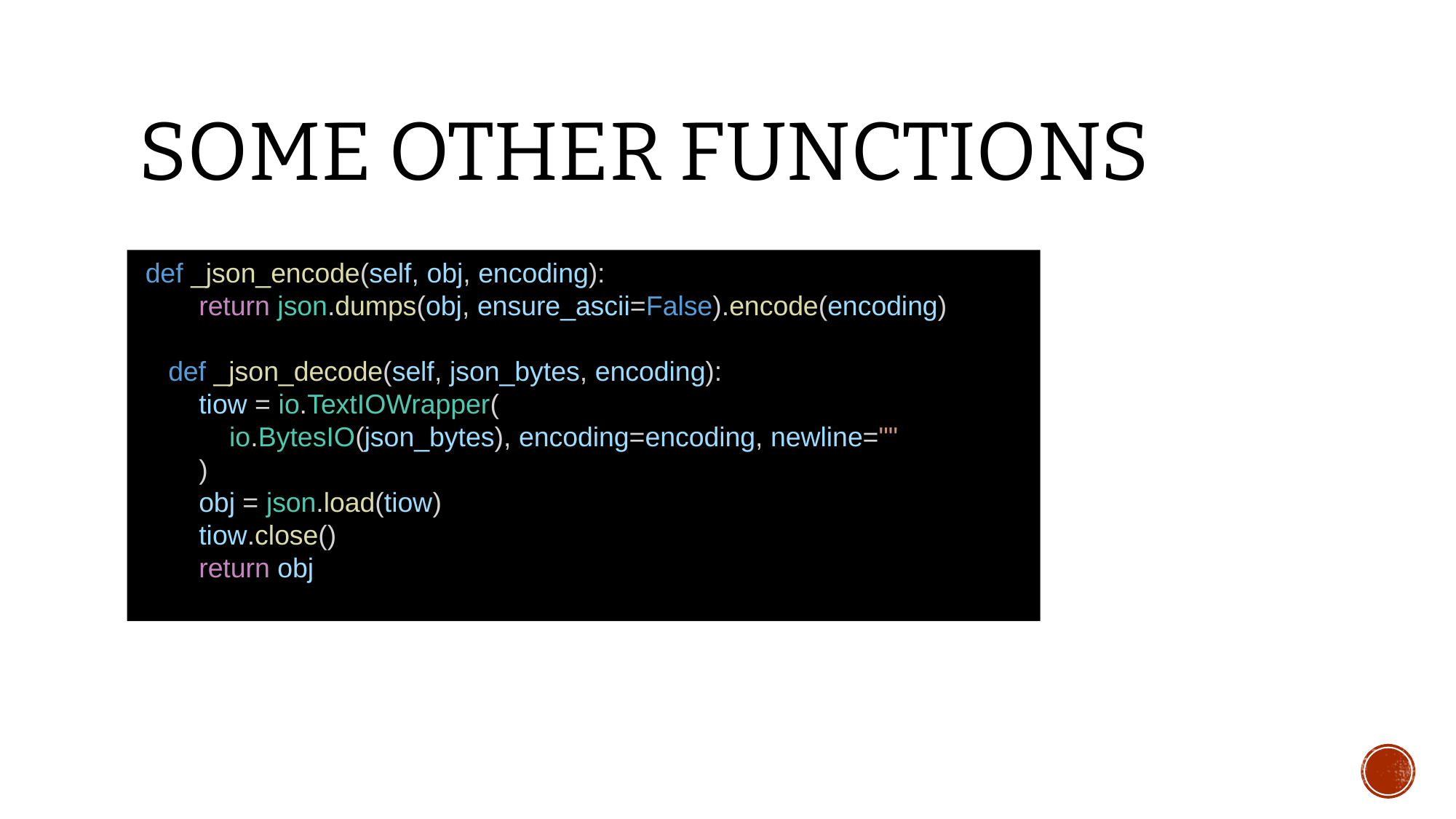

# Some other functions
 def _json_encode(self, obj, encoding):
        return json.dumps(obj, ensure_ascii=False).encode(encoding)
    def _json_decode(self, json_bytes, encoding):
        tiow = io.TextIOWrapper(
            io.BytesIO(json_bytes), encoding=encoding, newline=""
        )
        obj = json.load(tiow)
        tiow.close()
        return obj